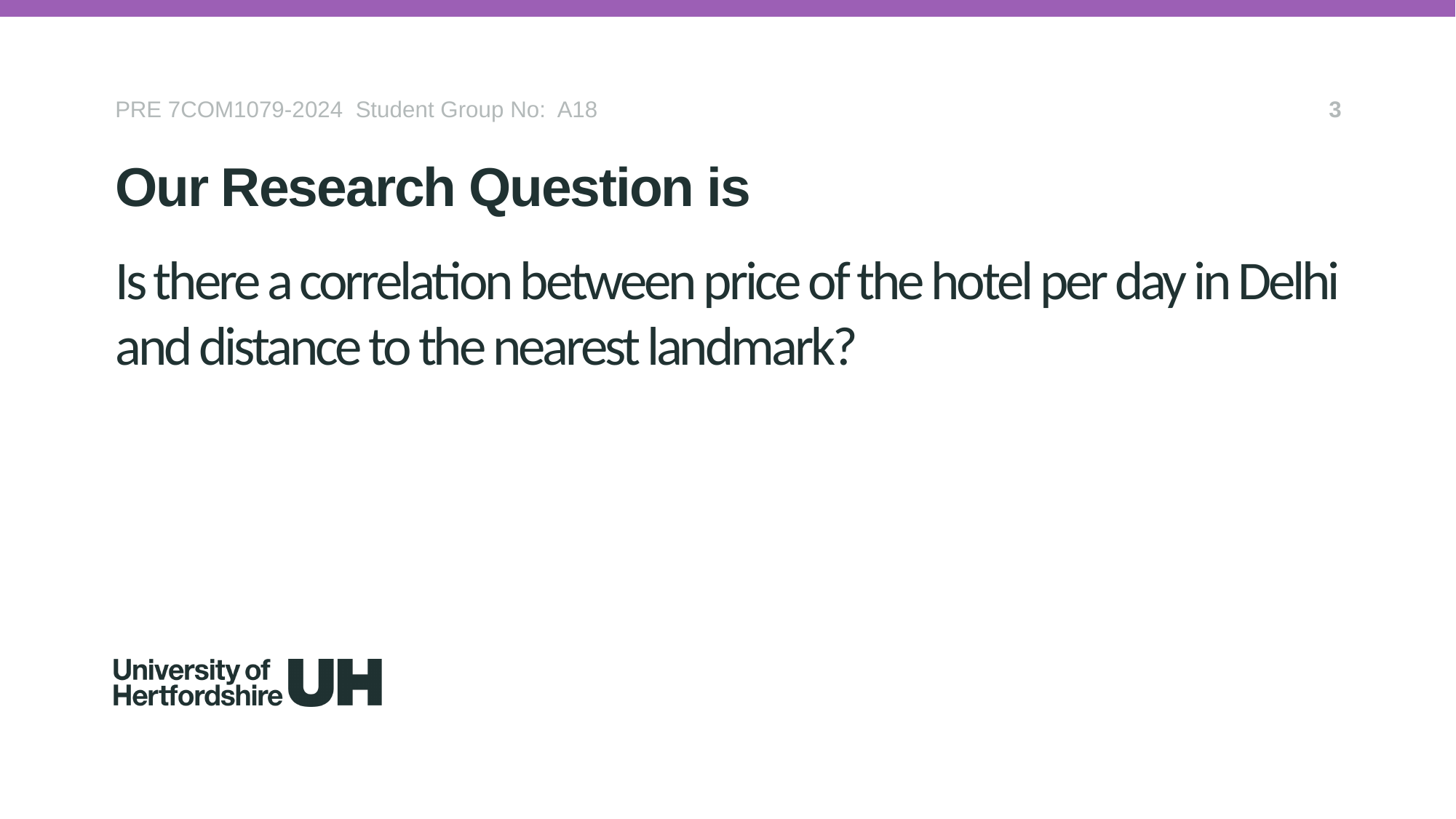

PRE 7COM1079-2024  Student Group No:  A18
3
Our Research Question is
# Is there a correlation between price of the hotel per day in Delhi and distance to the nearest landmark?